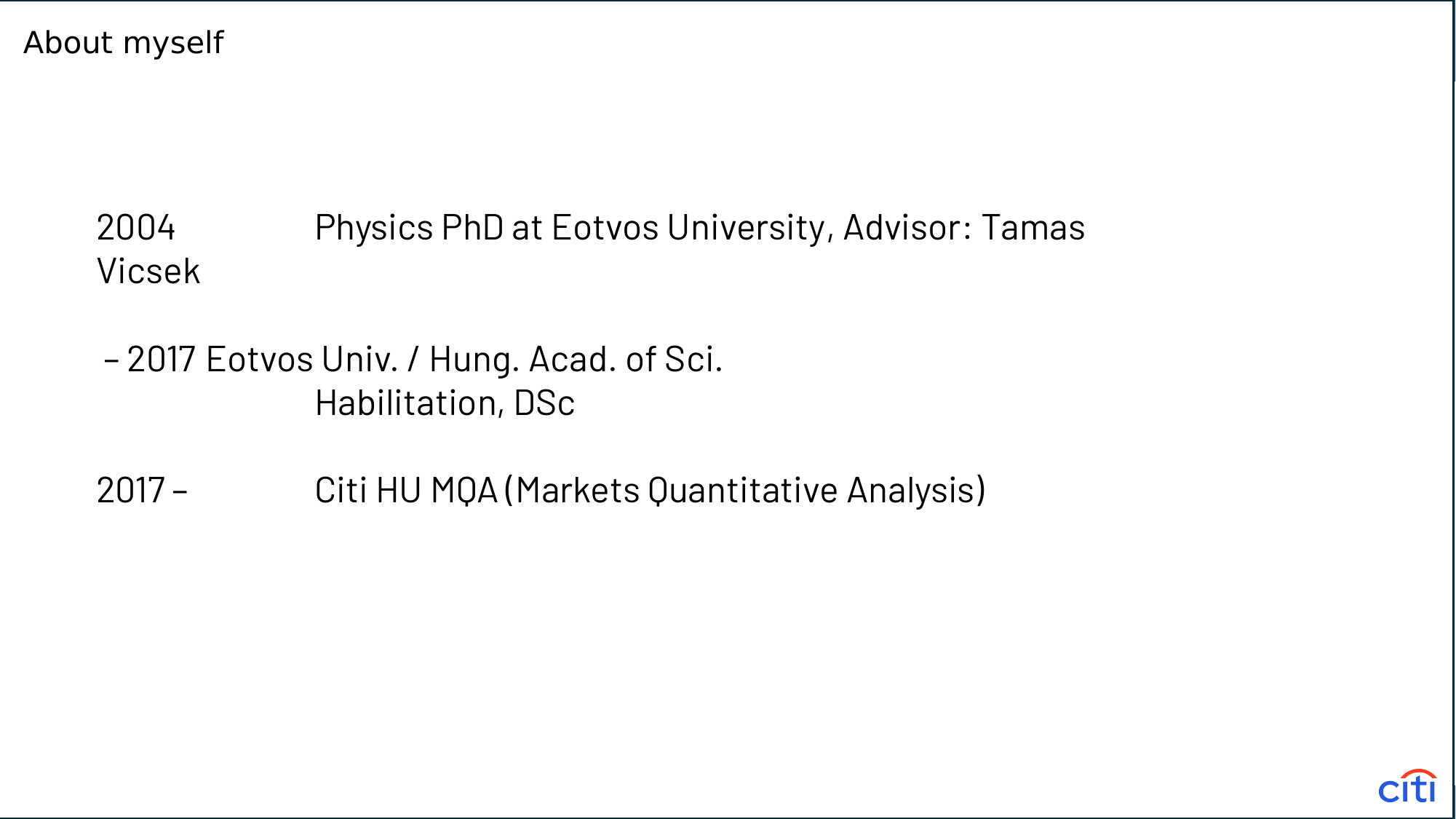

About myself
About myself
2004		Physics PhD at Eotvos University, Advisor: Tamas Vicsek

 – 2017	Eotvos Univ. / Hung. Acad. of Sci.
		Habilitation, DSc

2017 –		Citi HU MQA (Markets Quantitative Analysis)